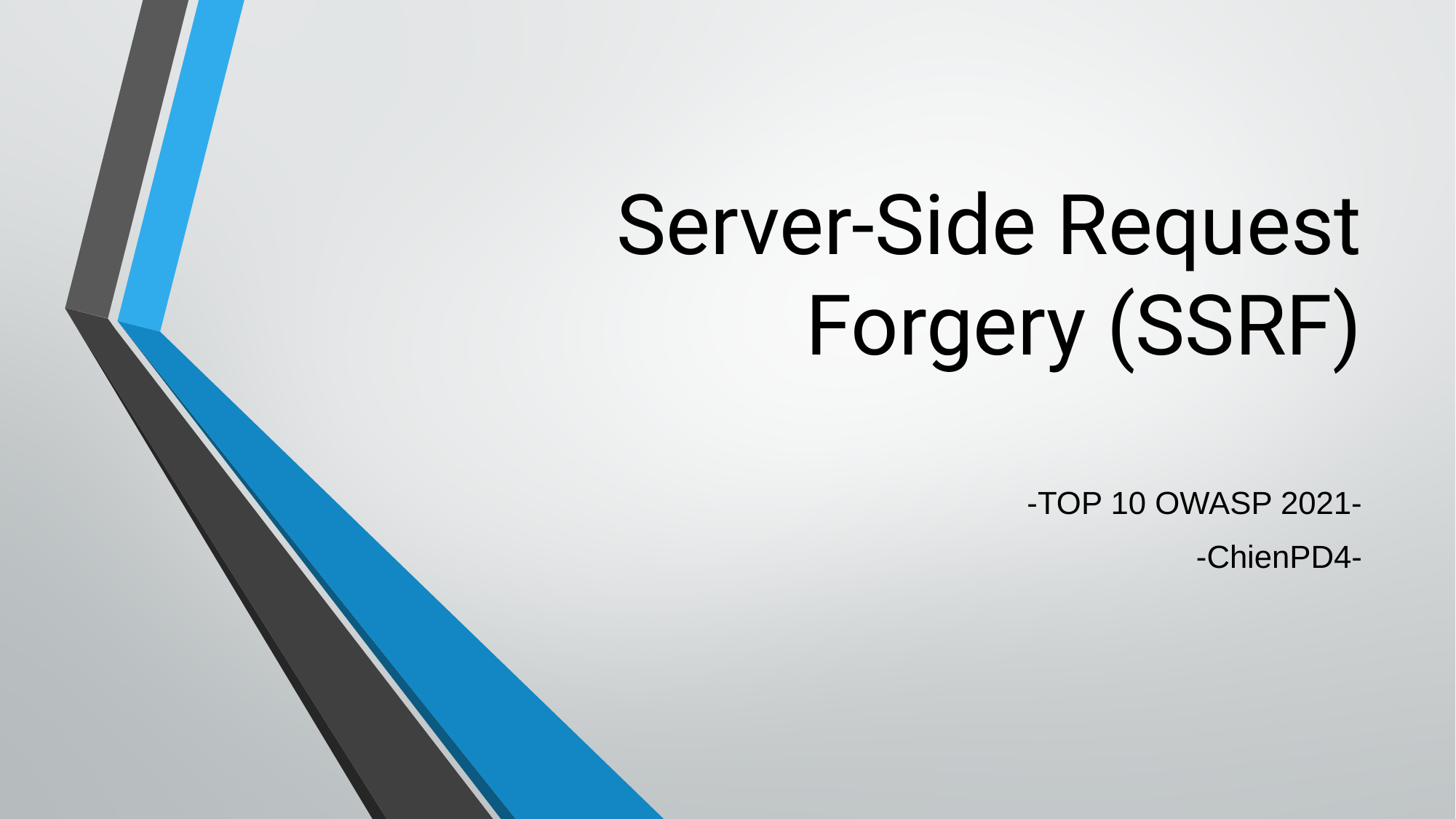

# Server-Side Request Forgery (SSRF)
-TOP 10 OWASP 2021-
-ChienPD4-